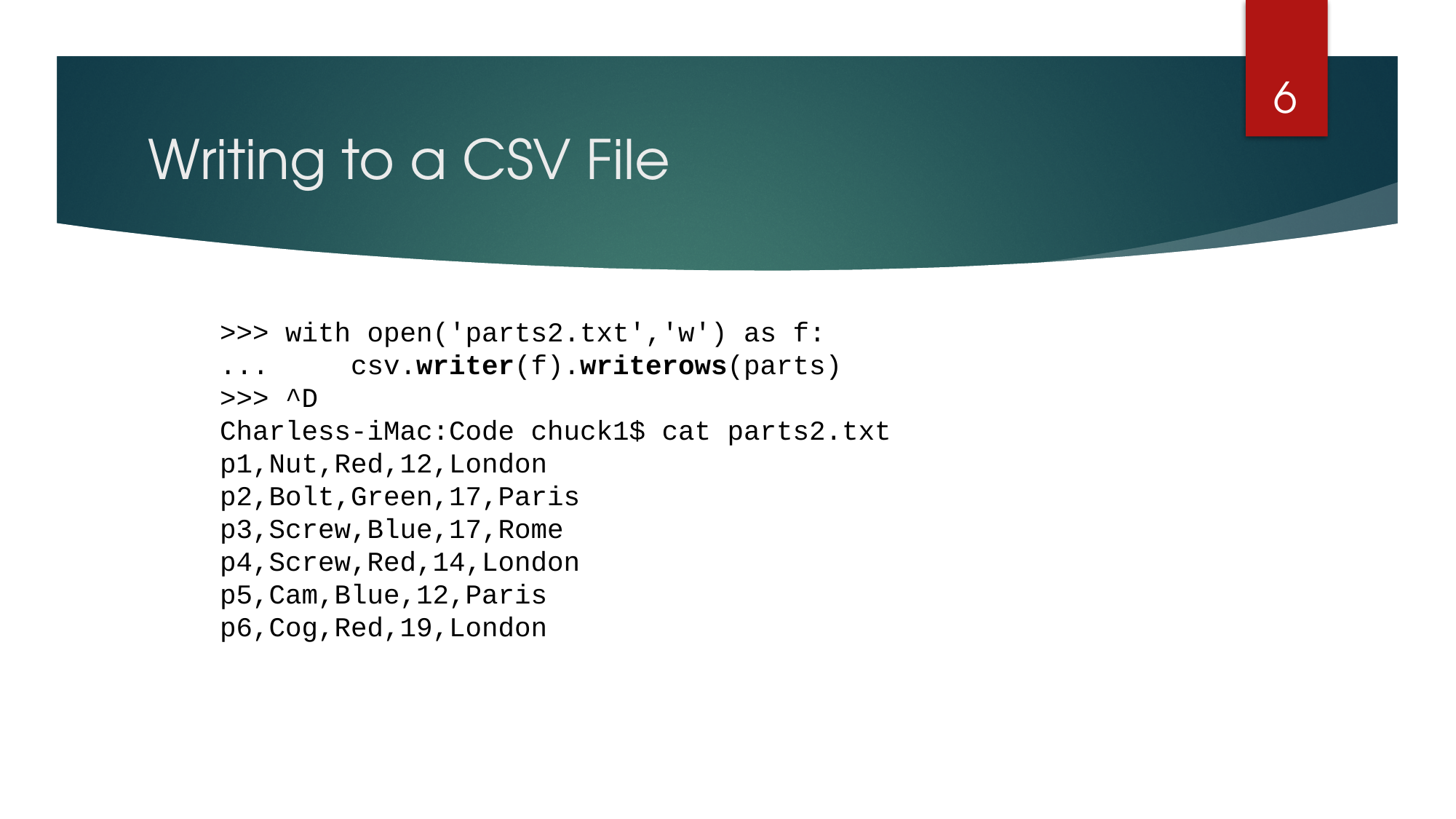

6
# Writing to a CSV File
>>> with open('parts2.txt','w') as f:
...     csv.writer(f).writerows(parts)
>>> ^D
Charless-iMac:Code chuck1$ cat parts2.txt
p1,Nut,Red,12,London
p2,Bolt,Green,17,Paris
p3,Screw,Blue,17,Rome
p4,Screw,Red,14,London
p5,Cam,Blue,12,Paris
p6,Cog,Red,19,London